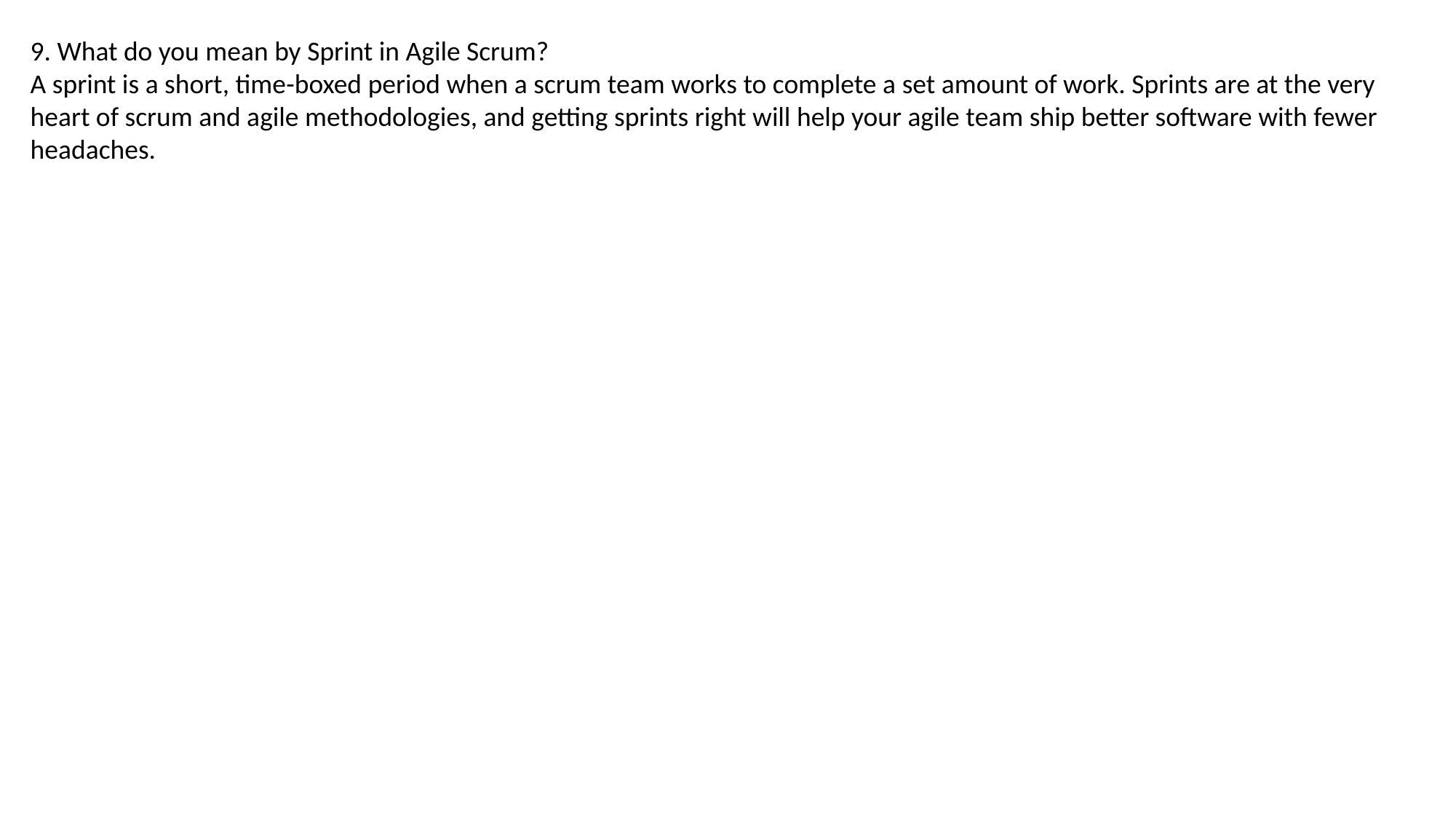

9. What do you mean by Sprint in Agile Scrum?
A sprint is a short, time-boxed period when a scrum team works to complete a set amount of work. Sprints are at the very heart of scrum and agile methodologies, and getting sprints right will help your agile team ship better software with fewer headaches.